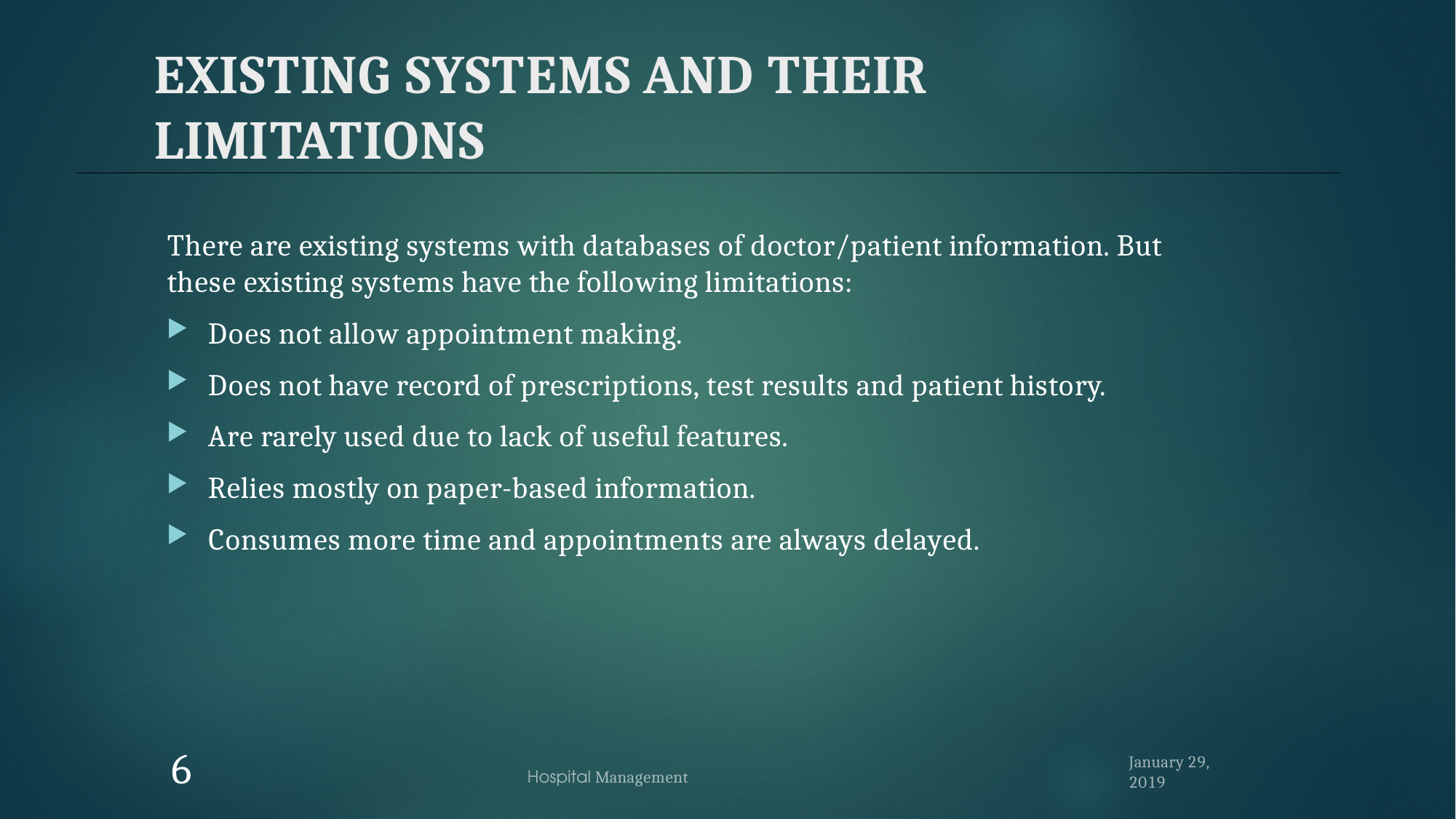

# EXISTING SYSTEMS AND THEIR LIMITATIONS
There are existing systems with databases of doctor/patient information. But these existing systems have the following limitations:
Does not allow appointment making.
Does not have record of prescriptions, test results and patient history.
Are rarely used due to lack of useful features.
Relies mostly on paper-based information.
Consumes more time and appointments are always delayed.

6